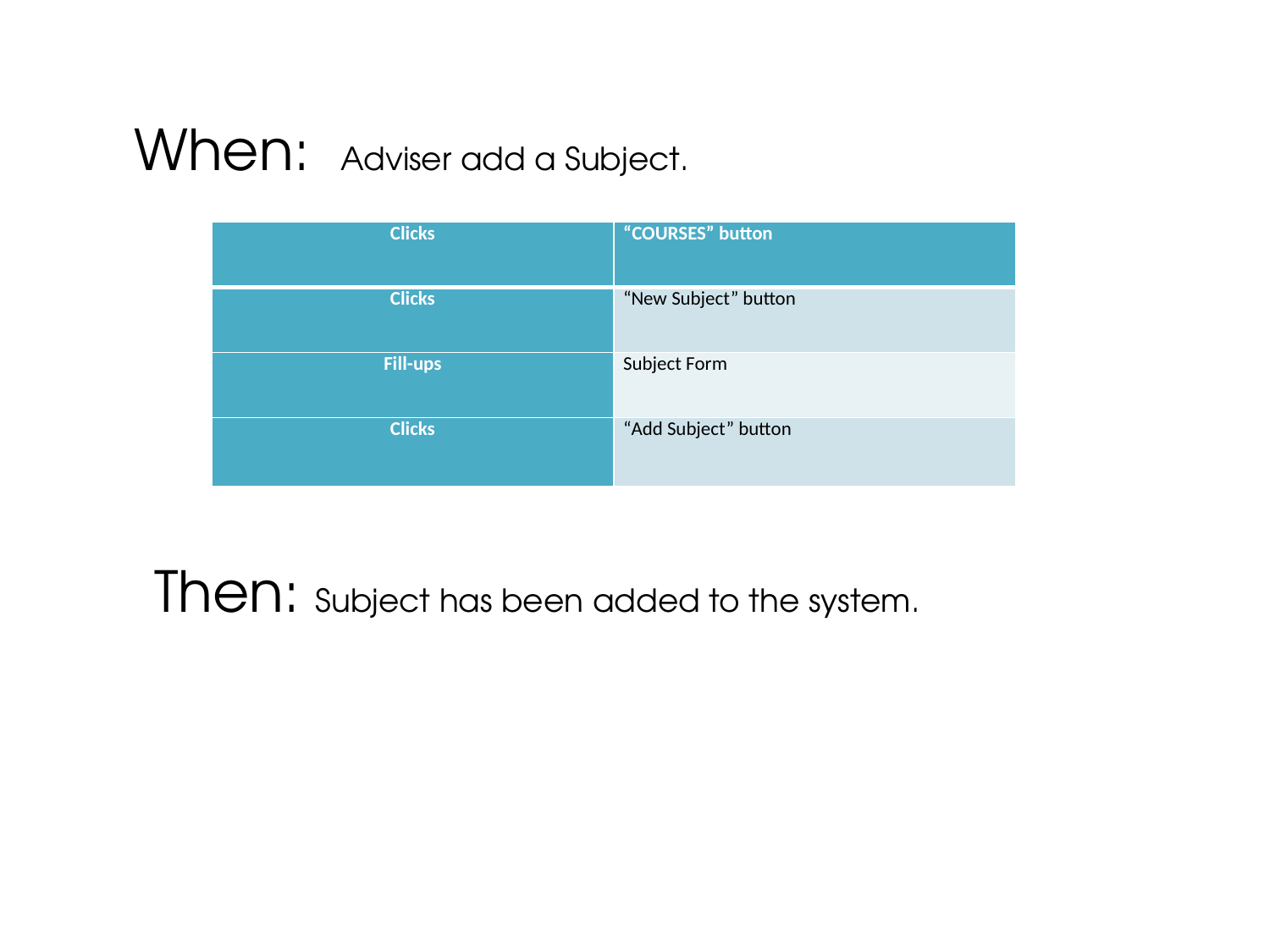

When:  Adviser add a Subject.
| Clicks | “COURSES” button |
| --- | --- |
| Clicks | “New Subject” button |
| Fill-ups | Subject Form |
| Clicks | “Add Subject” button |
Then: Subject has been added to the system.